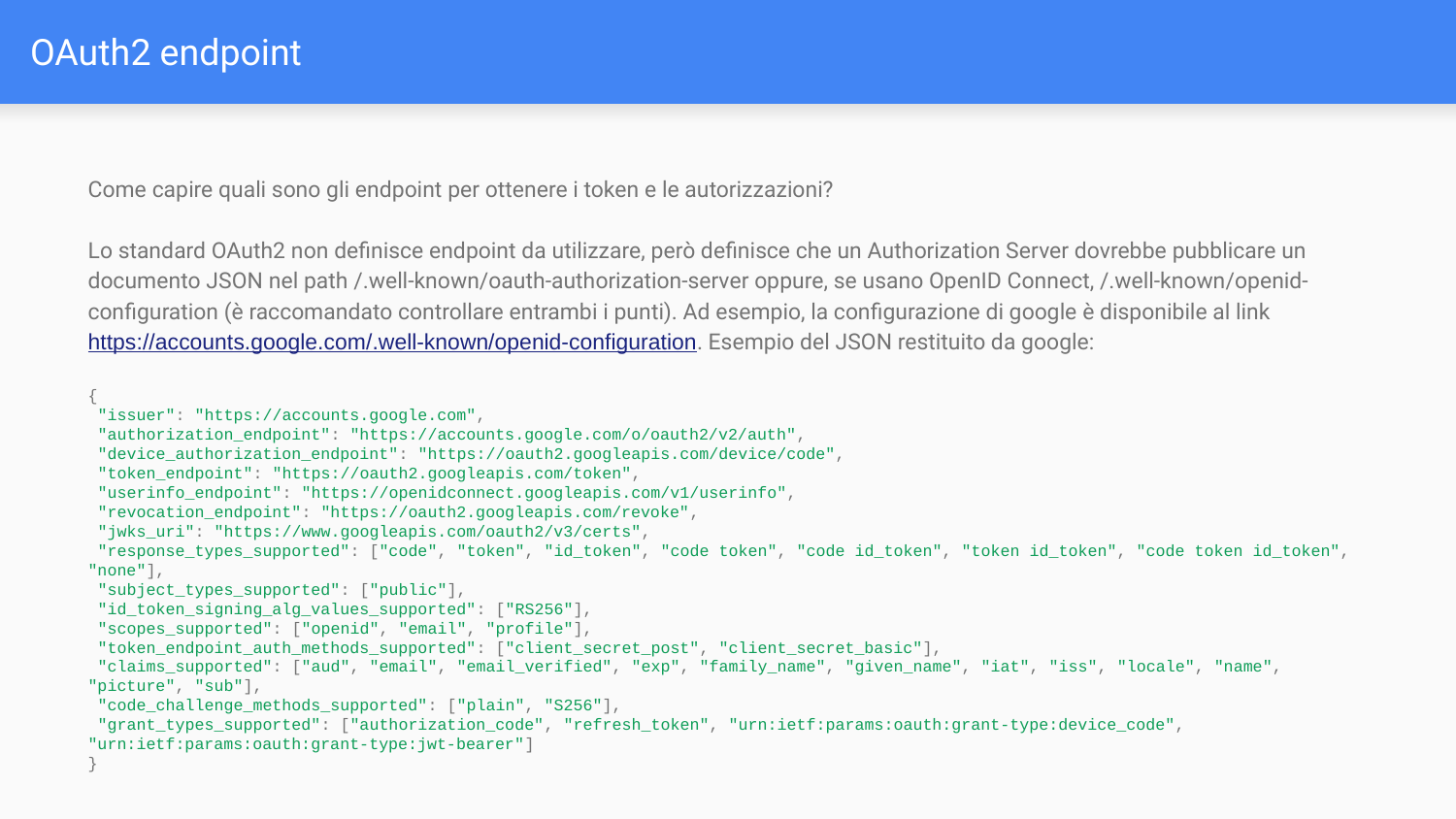

# OAuth2 endpoint
Come capire quali sono gli endpoint per ottenere i token e le autorizzazioni?

Lo standard OAuth2 non definisce endpoint da utilizzare, però definisce che un Authorization Server dovrebbe pubblicare un documento JSON nel path /.well-known/oauth-authorization-server oppure, se usano OpenID Connect, /.well-known/openid-configuration (è raccomandato controllare entrambi i punti). Ad esempio, la configurazione di google è disponibile al link https://accounts.google.com/.well-known/openid-configuration. Esempio del JSON restituito da google:

{
 "issuer": "https://accounts.google.com",
 "authorization_endpoint": "https://accounts.google.com/o/oauth2/v2/auth",
 "device_authorization_endpoint": "https://oauth2.googleapis.com/device/code",
 "token_endpoint": "https://oauth2.googleapis.com/token",
 "userinfo_endpoint": "https://openidconnect.googleapis.com/v1/userinfo",
 "revocation_endpoint": "https://oauth2.googleapis.com/revoke",
 "jwks_uri": "https://www.googleapis.com/oauth2/v3/certs",
 "response_types_supported": ["code", "token", "id_token", "code token", "code id_token", "token id_token", "code token id_token", "none"],
 "subject_types_supported": ["public"],
 "id_token_signing_alg_values_supported": ["RS256"],
 "scopes_supported": ["openid", "email", "profile"],
 "token_endpoint_auth_methods_supported": ["client_secret_post", "client_secret_basic"],
 "claims_supported": ["aud", "email", "email_verified", "exp", "family_name", "given_name", "iat", "iss", "locale", "name", "picture", "sub"],
 "code_challenge_methods_supported": ["plain", "S256"],
 "grant_types_supported": ["authorization_code", "refresh_token", "urn:ietf:params:oauth:grant-type:device_code", "urn:ietf:params:oauth:grant-type:jwt-bearer"]
}